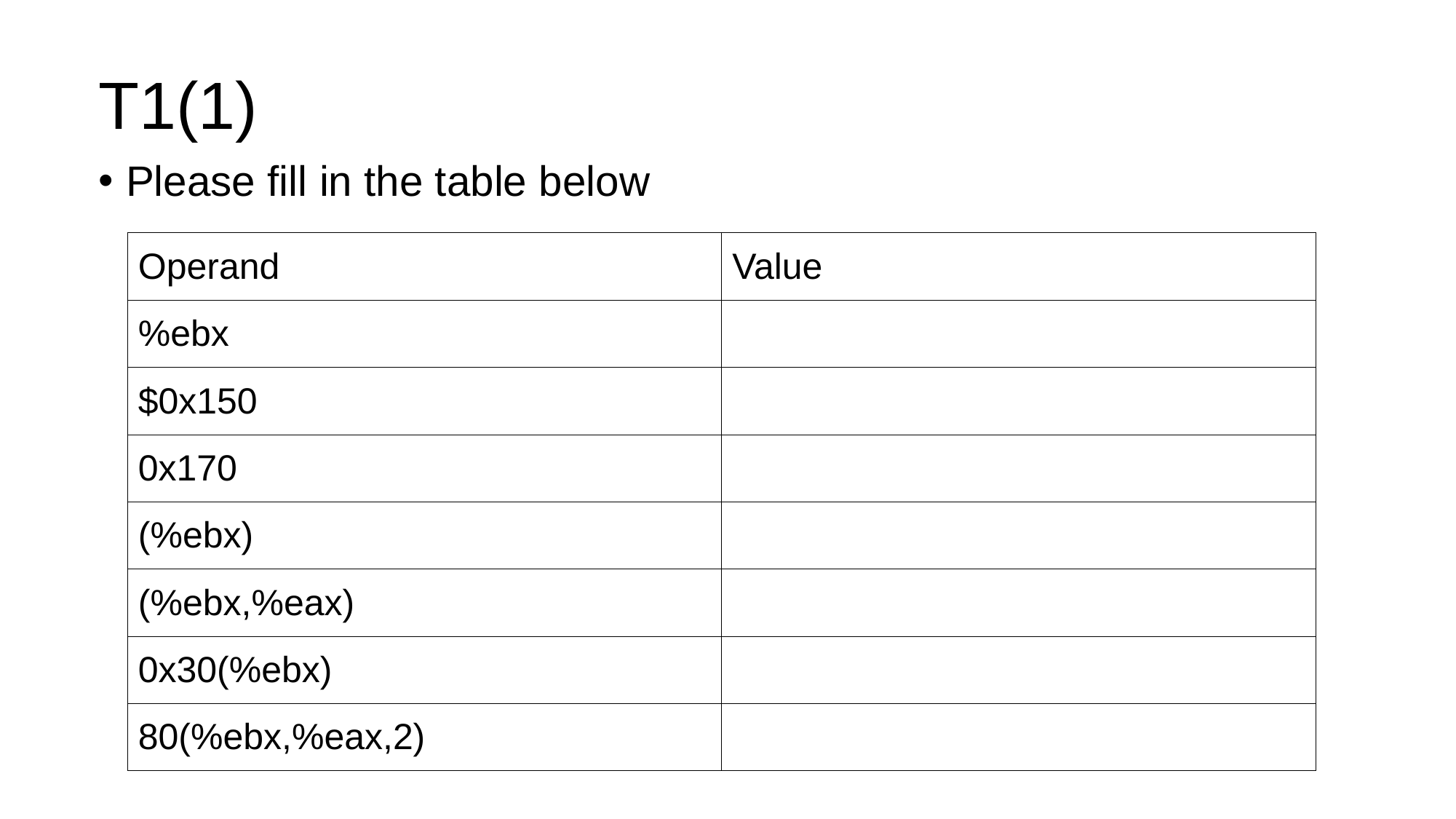

# T1(1)
Please fill in the table below
| Operand | Value |
| --- | --- |
| %ebx |  |
| $0x150 |  |
| 0x170 |  |
| (%ebx) |  |
| (%ebx,%eax) |  |
| 0x30(%ebx) |  |
| 80(%ebx,%eax,2) |  |